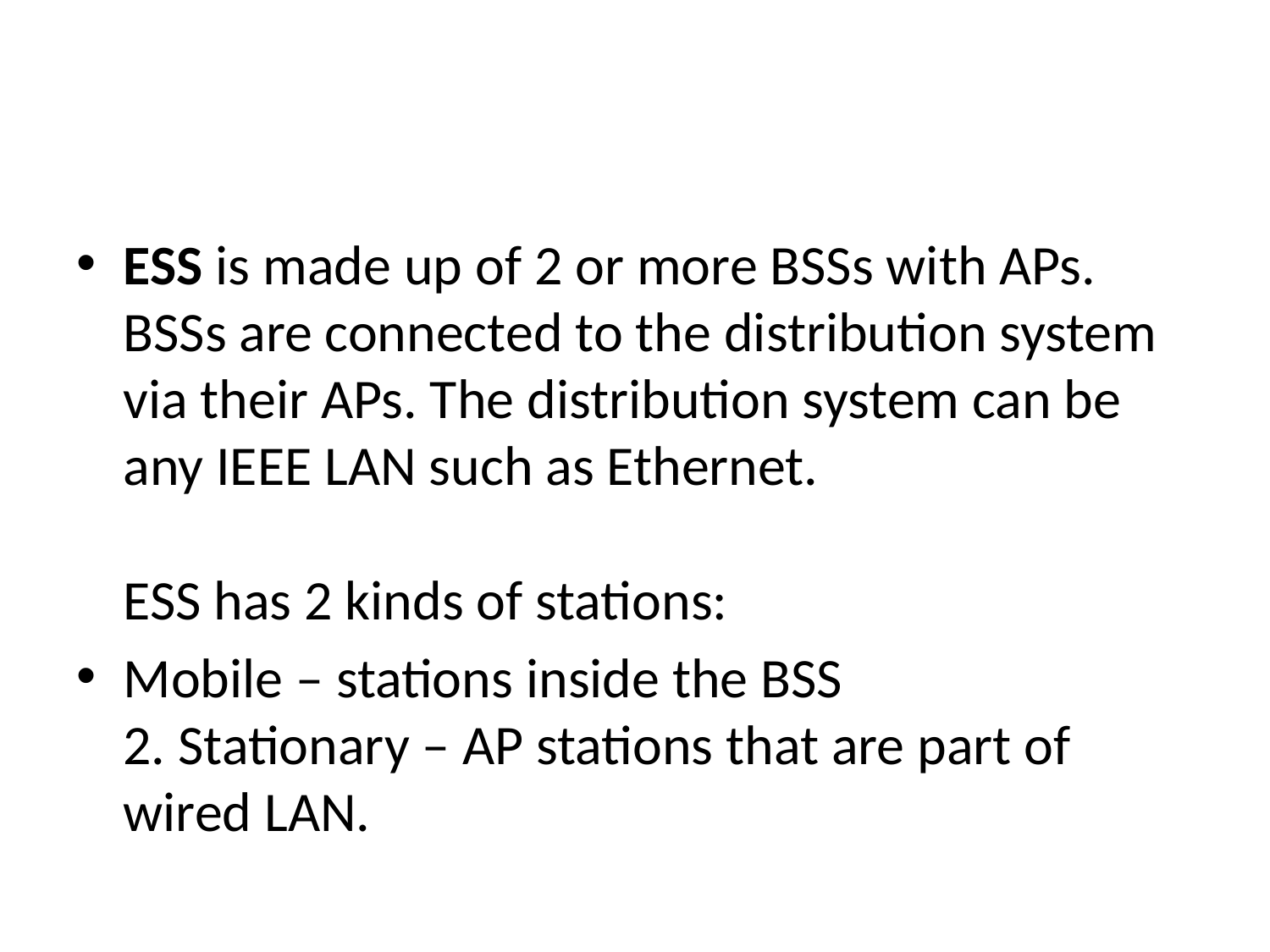

#
ESS is made up of 2 or more BSSs with APs. BSSs are connected to the distribution system via their APs. The distribution system can be any IEEE LAN such as Ethernet.
 
ESS has 2 kinds of stations:
Mobile – stations inside the BSS
2. Stationary – AP stations that are part of wired LAN.